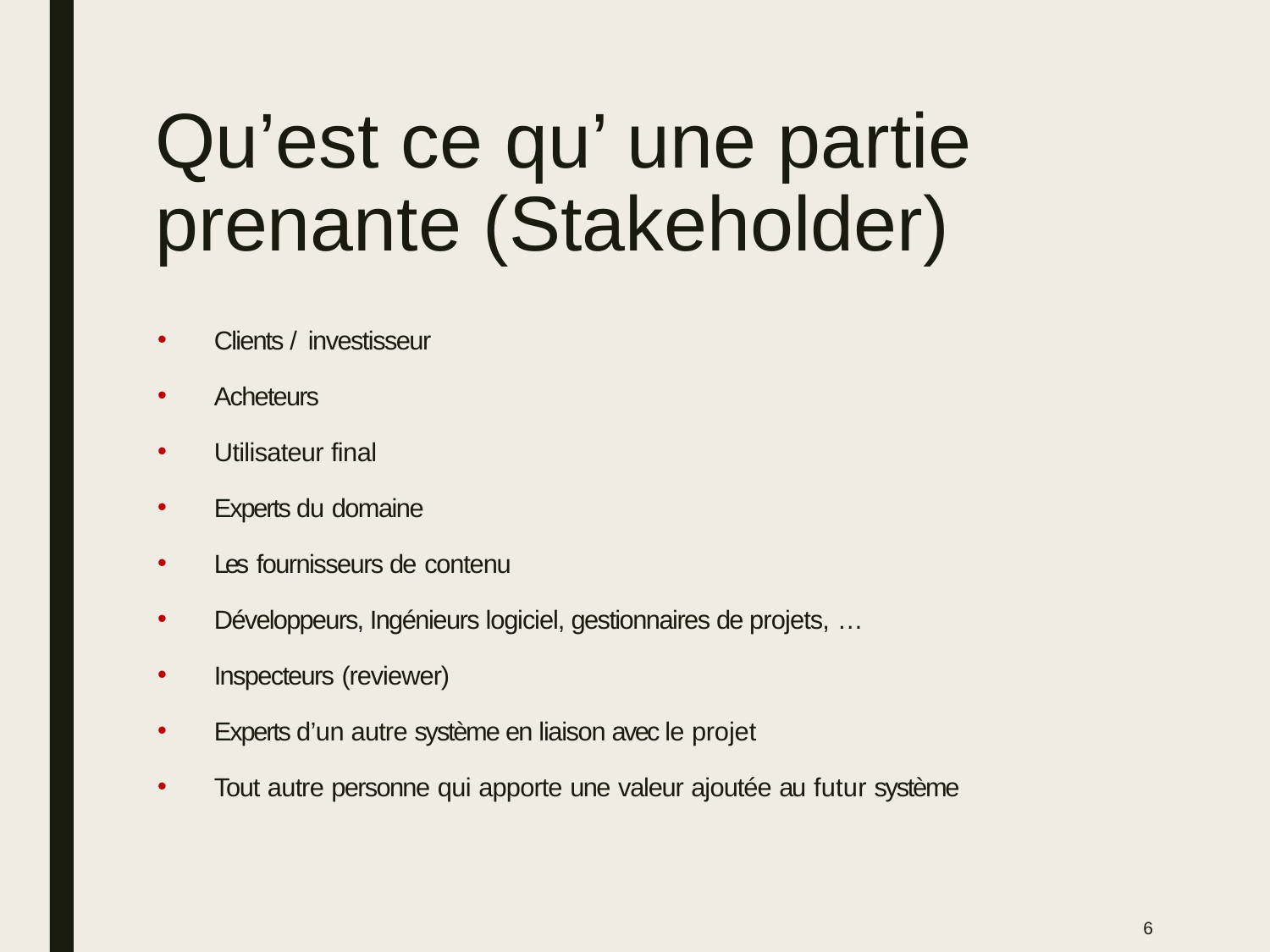

# Qu’est ce qu’ une partie prenante (Stakeholder)
Clients / investisseur
Acheteurs
Utilisateur final
Experts du domaine
Les  fournisseurs de contenu
Développeurs, Ingénieurs logiciel, gestionnaires de projets, …
Inspecteurs (reviewer)
Experts d’un autre système en liaison avec le projet
Tout autre personne qui apporte une valeur ajoutée au futur système

6